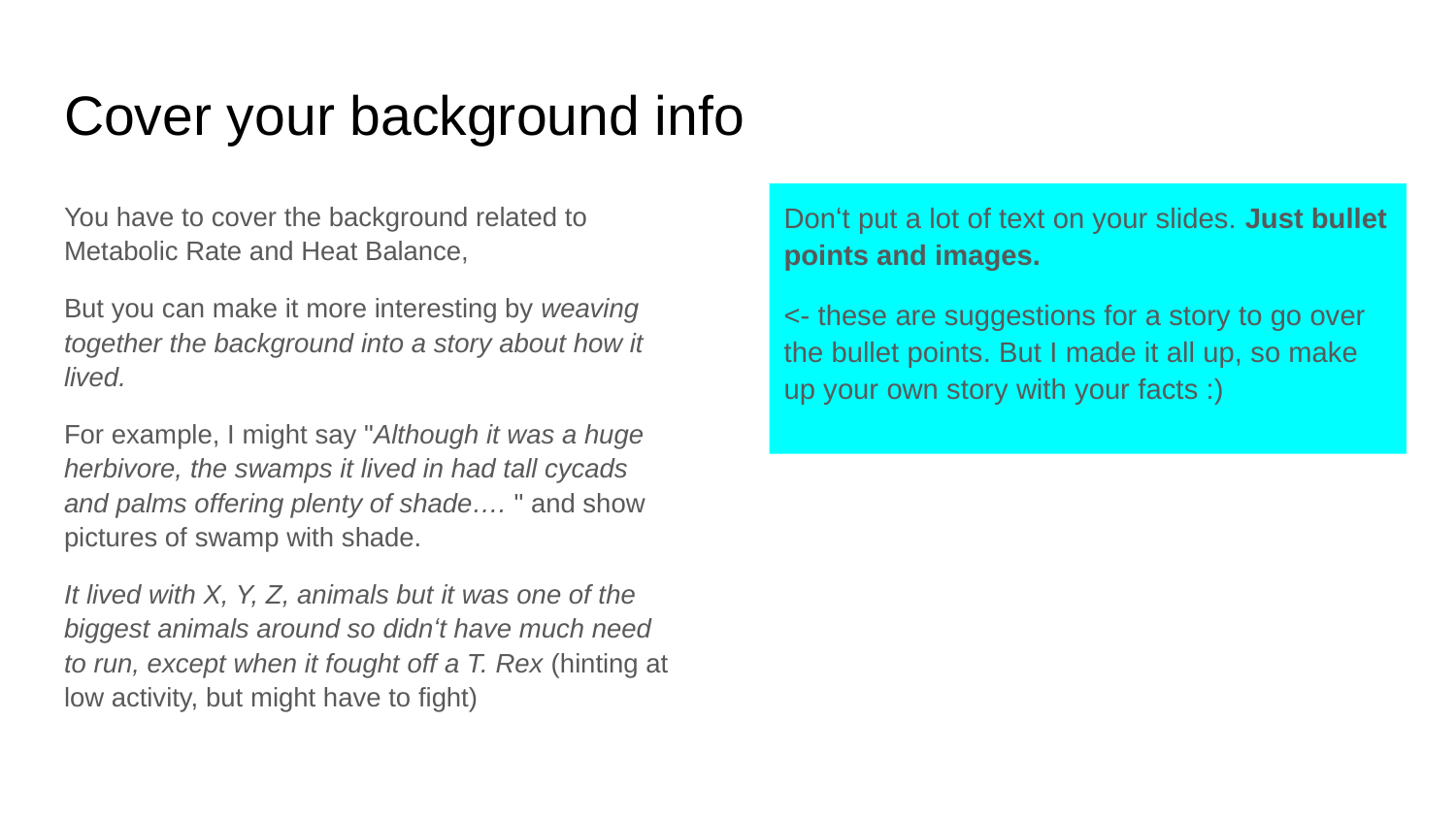

# Cover your background info
You have to cover the background related to Metabolic Rate and Heat Balance,
But you can make it more interesting by weaving together the background into a story about how it lived.
For example, I might say "Although it was a huge herbivore, the swamps it lived in had tall cycads and palms offering plenty of shade…. " and show pictures of swamp with shade.
It lived with X, Y, Z, animals but it was one of the biggest animals around so didnʻt have much need to run, except when it fought off a T. Rex (hinting at low activity, but might have to fight)
Donʻt put a lot of text on your slides. Just bullet points and images.
<- these are suggestions for a story to go over the bullet points. But I made it all up, so make up your own story with your facts :)